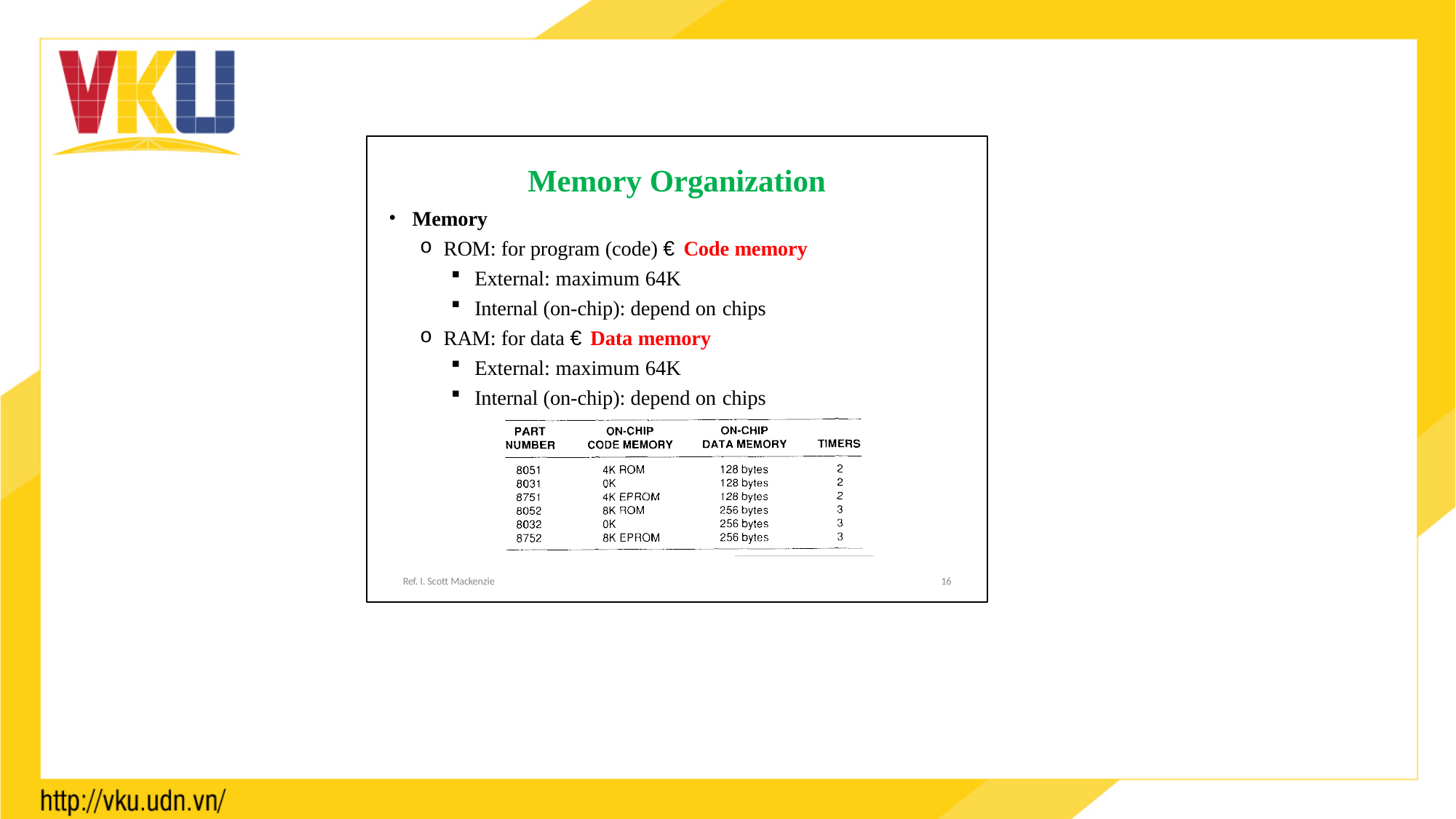

Memory Organization
Memory
ROM: for program (code) € Code memory
External: maximum 64K
Internal (on-chip): depend on chips
RAM: for data € Data memory
External: maximum 64K
Internal (on-chip): depend on chips

Ref. I. Scott Mackenzie
16